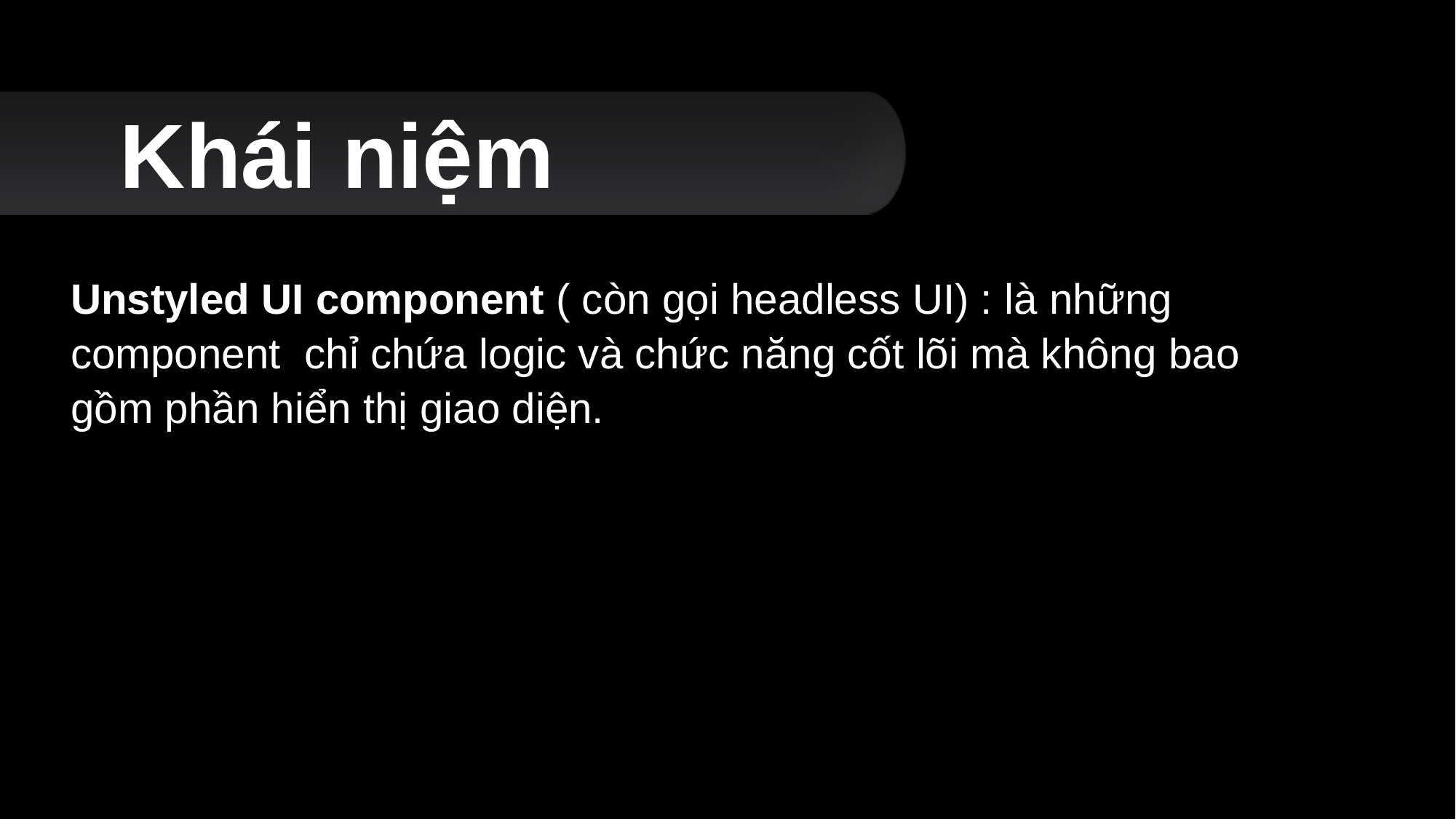

Khái niệm
Unstyled UI component ( còn gọi headless UI) : là những component  chỉ chứa logic và chức năng cốt lõi mà không bao gồm phần hiển thị giao diện.